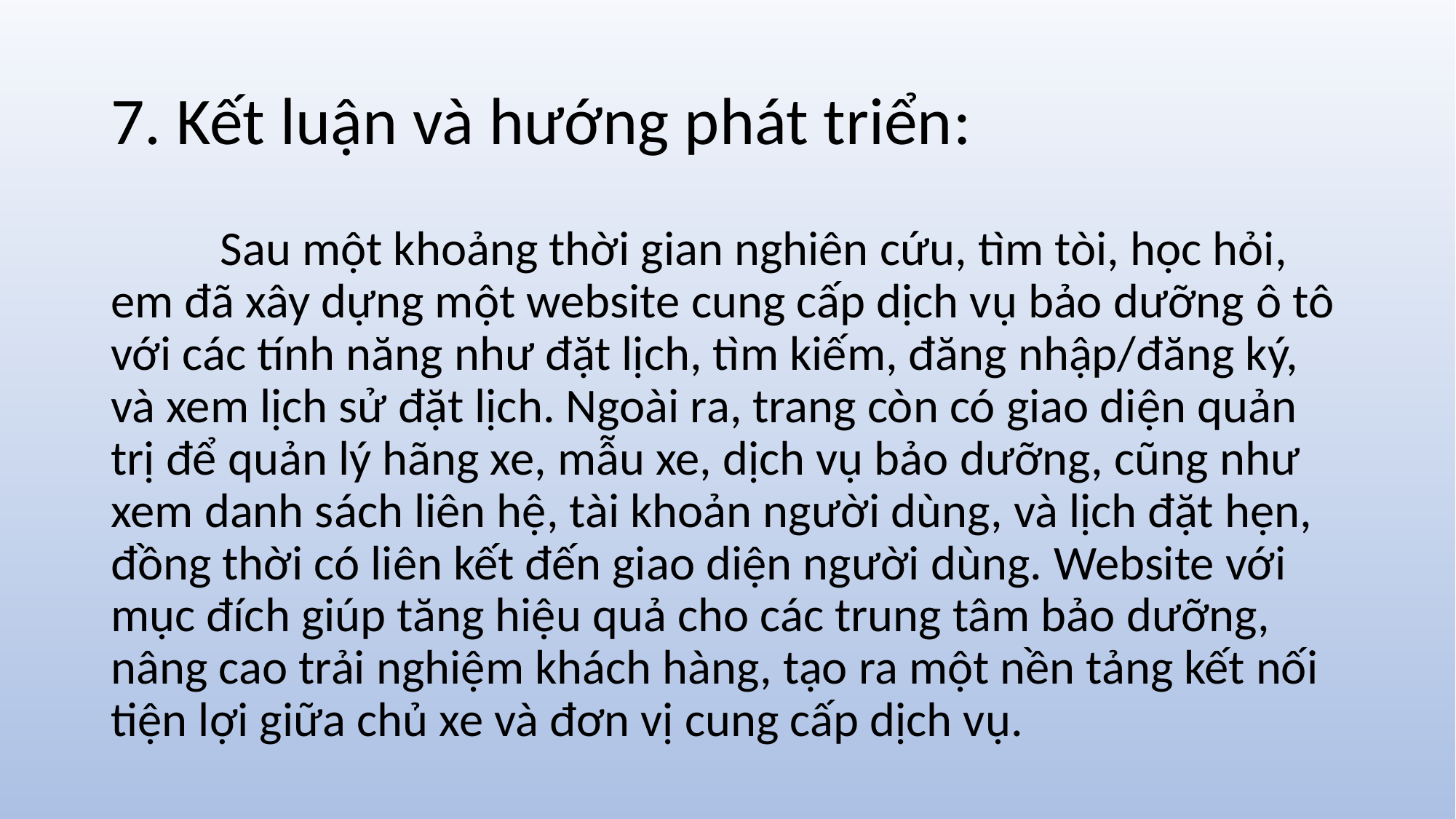

# 7. Kết luận và hướng phát triển:
	Sau một khoảng thời gian nghiên cứu, tìm tòi, học hỏi, em đã xây dựng một website cung cấp dịch vụ bảo dưỡng ô tô với các tính năng như đặt lịch, tìm kiếm, đăng nhập/đăng ký, và xem lịch sử đặt lịch. Ngoài ra, trang còn có giao diện quản trị để quản lý hãng xe, mẫu xe, dịch vụ bảo dưỡng, cũng như xem danh sách liên hệ, tài khoản người dùng, và lịch đặt hẹn, đồng thời có liên kết đến giao diện người dùng. Website với mục đích giúp tăng hiệu quả cho các trung tâm bảo dưỡng, nâng cao trải nghiệm khách hàng, tạo ra một nền tảng kết nối tiện lợi giữa chủ xe và đơn vị cung cấp dịch vụ.